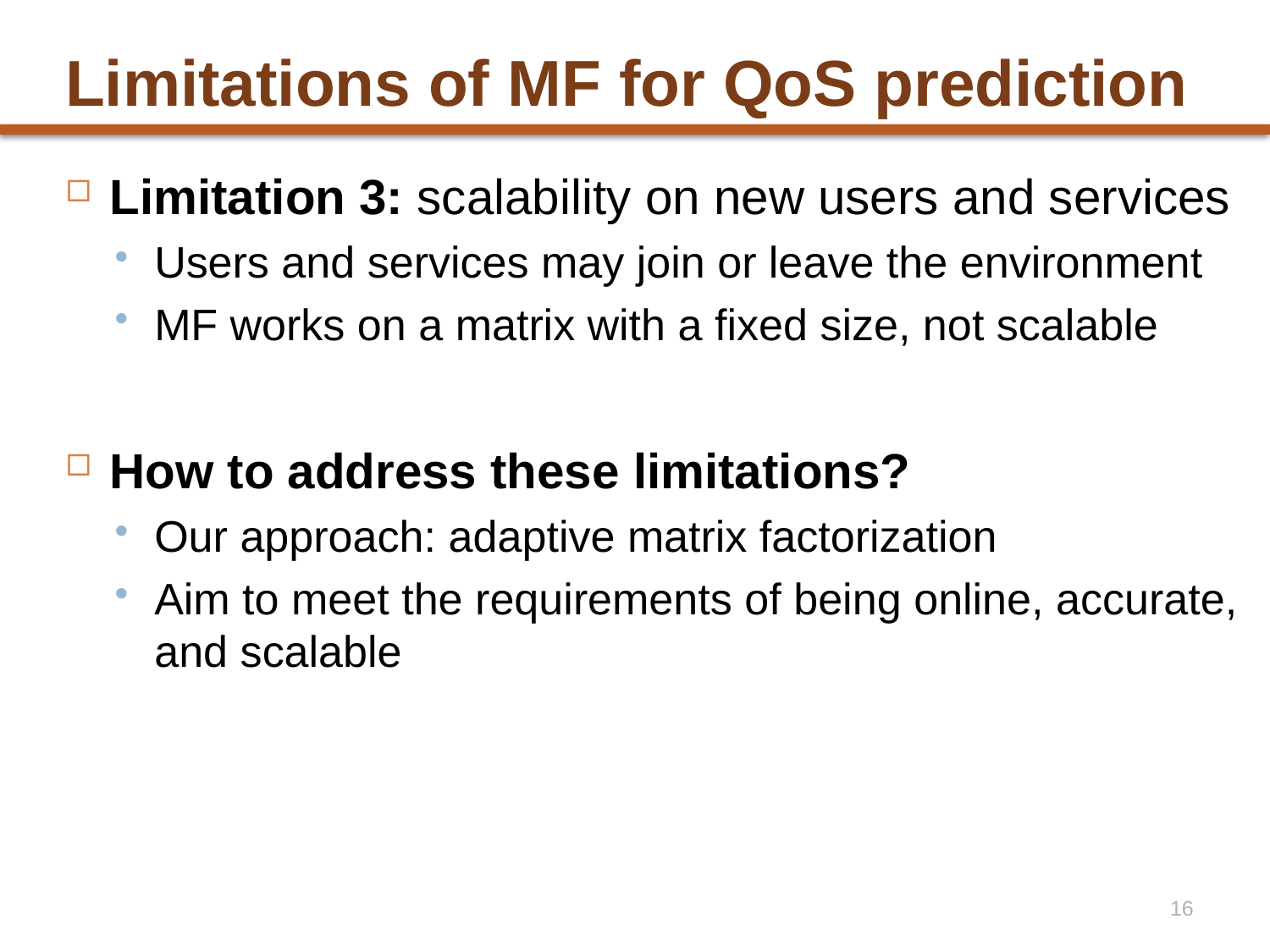

# Limitations of MF for QoS prediction
Limitation 3: scalability on new users and services
Users and services may join or leave the environment
MF works on a matrix with a fixed size, not scalable

How to address these limitations?
Our approach: adaptive matrix factorization
Aim to meet the requirements of being online, accurate, and scalable

16